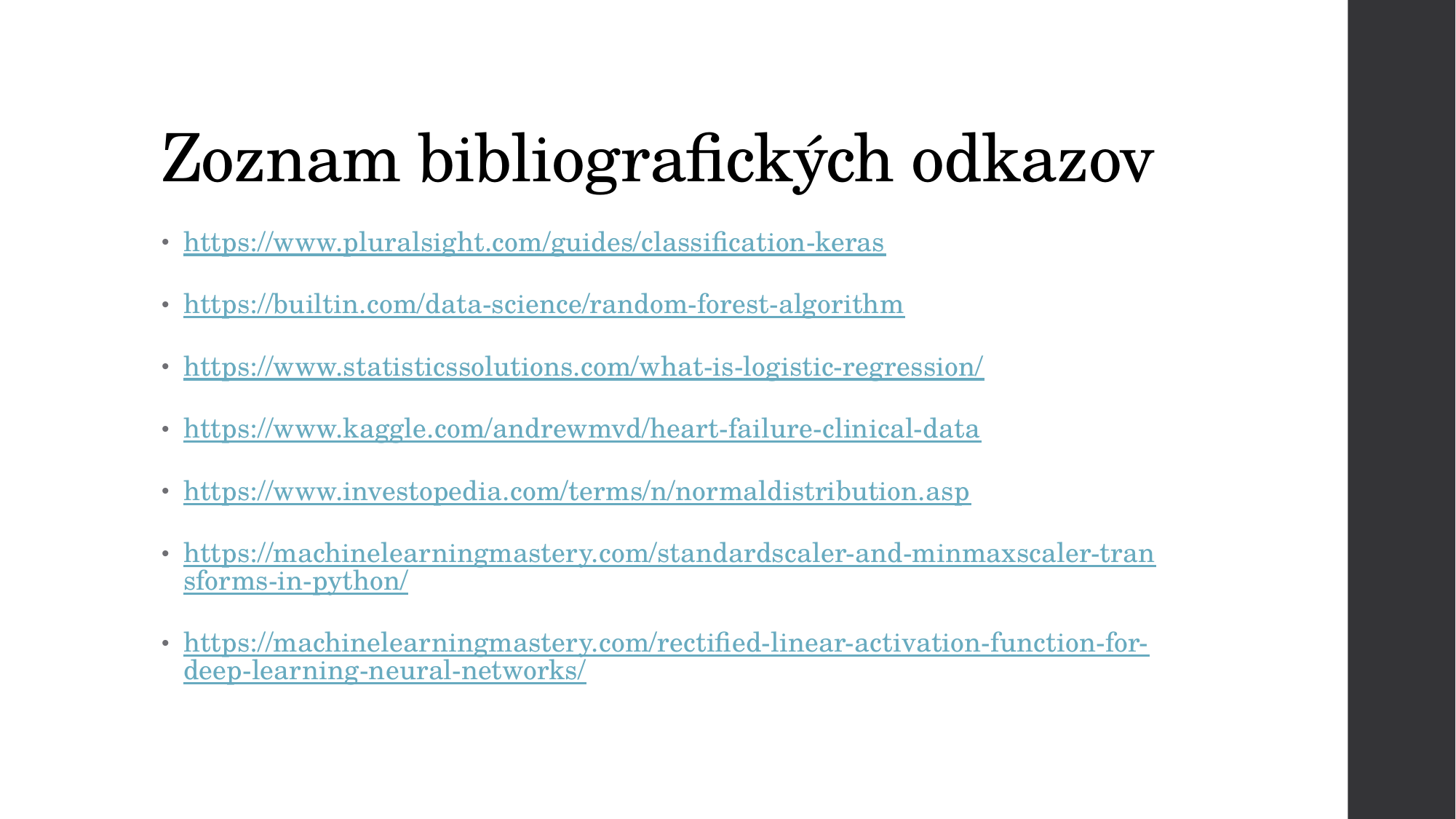

# Zoznam bibliografických odkazov
https://www.pluralsight.com/guides/classification-keras
https://builtin.com/data-science/random-forest-algorithm
https://www.statisticssolutions.com/what-is-logistic-regression/
https://www.kaggle.com/andrewmvd/heart-failure-clinical-data
https://www.investopedia.com/terms/n/normaldistribution.asp
https://machinelearningmastery.com/standardscaler-and-minmaxscaler-transforms-in-python/
https://machinelearningmastery.com/rectified-linear-activation-function-for-deep-learning-neural-networks/